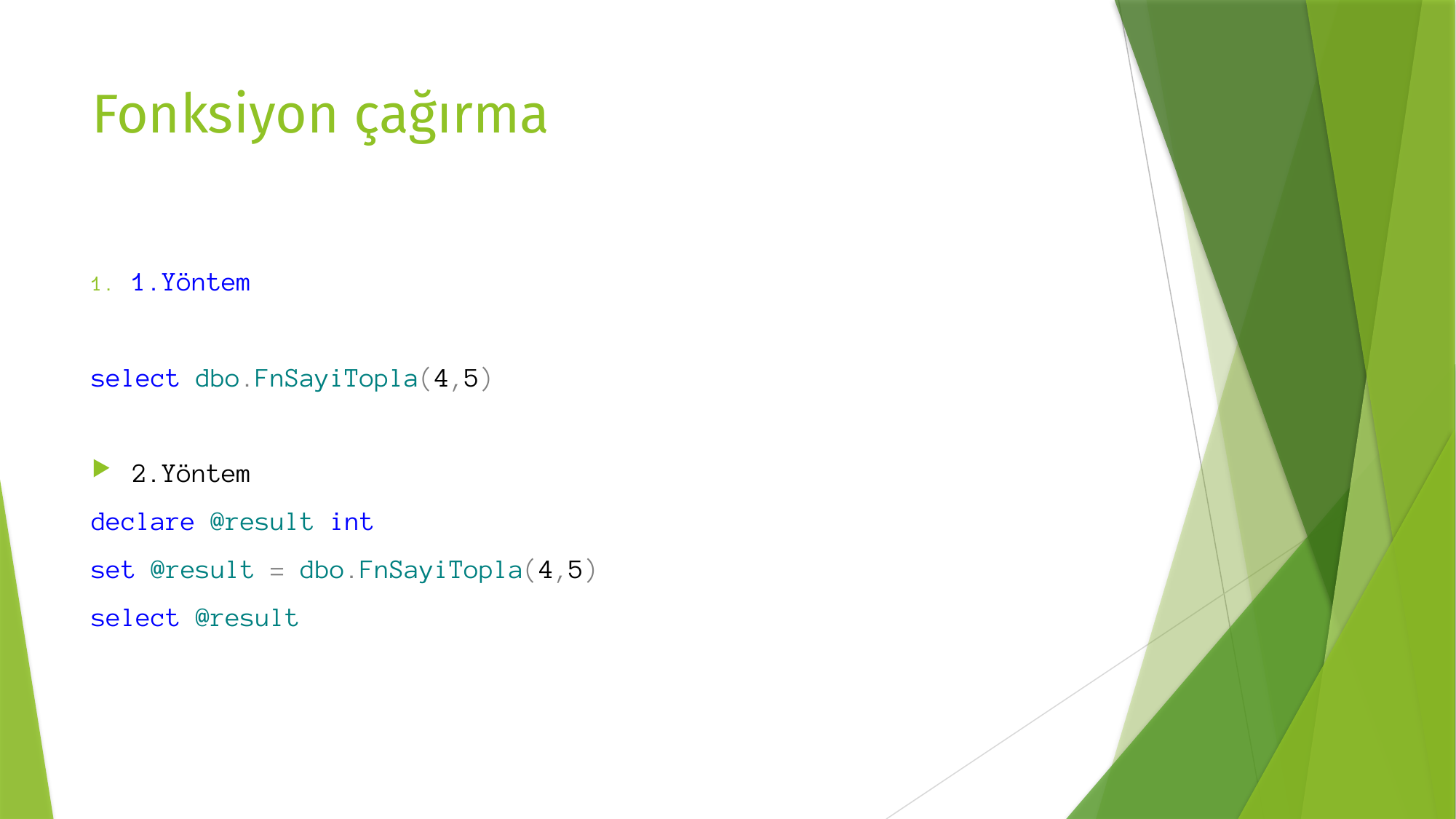

# Fonksiyon çağırma
1.Yöntem

select dbo.FnSayiTopla(4,5)

2.Yöntem
declare @result int
set @result = dbo.FnSayiTopla(4,5)
select @result